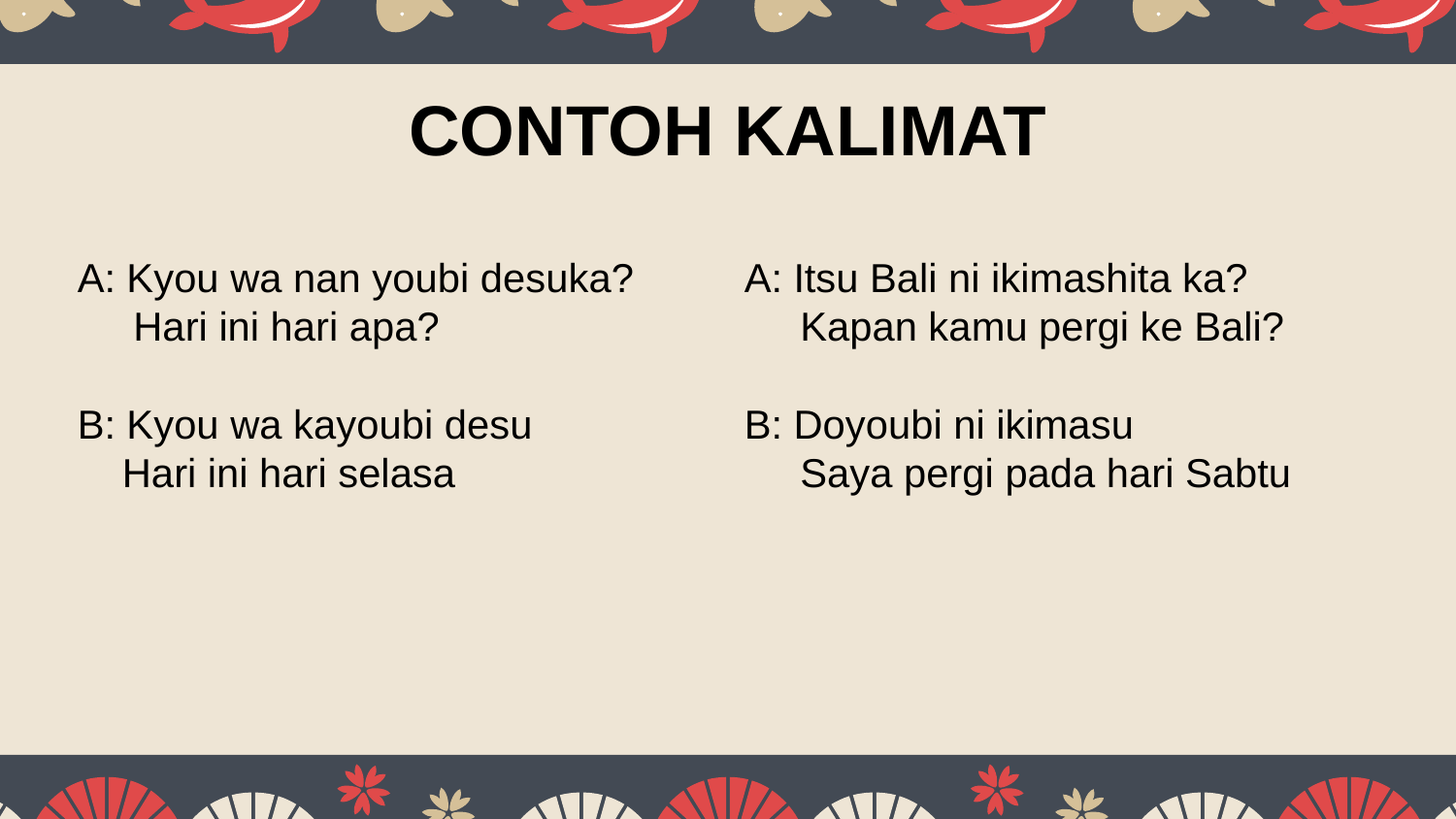

# CONTOH KALIMAT
A: Kyou wa nan youbi desuka?
     Hari ini hari apa?

B: Kyou wa kayoubi desu
    Hari ini hari selasa
A: Itsu Bali ni ikimashita ka?
     Kapan kamu pergi ke Bali?

B: Doyoubi ni ikimasu
     Saya pergi pada hari Sabtu